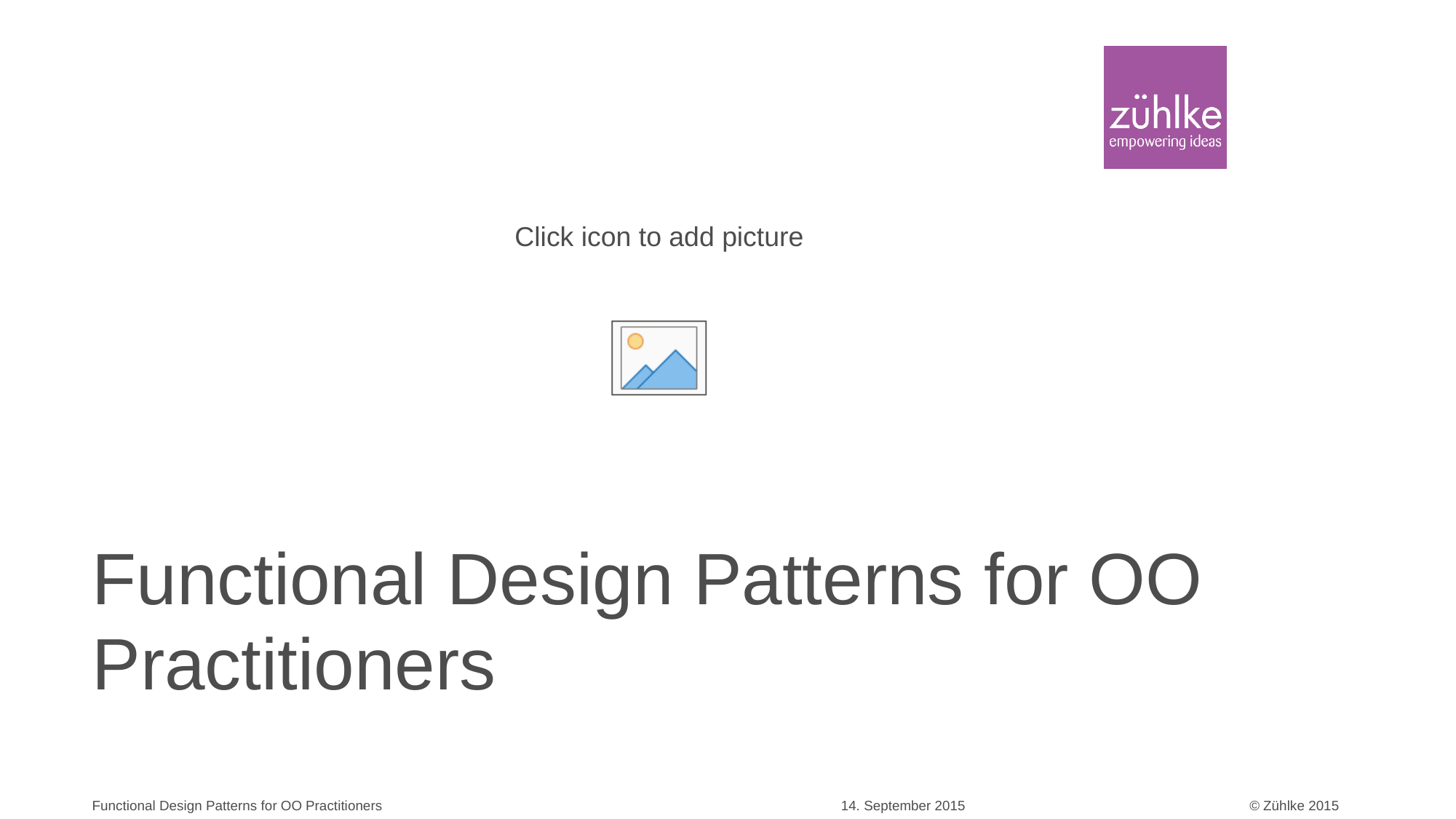

# Functional Design Patterns for OO Practitioners
Functional Design Patterns for OO Practitioners
14. September 2015